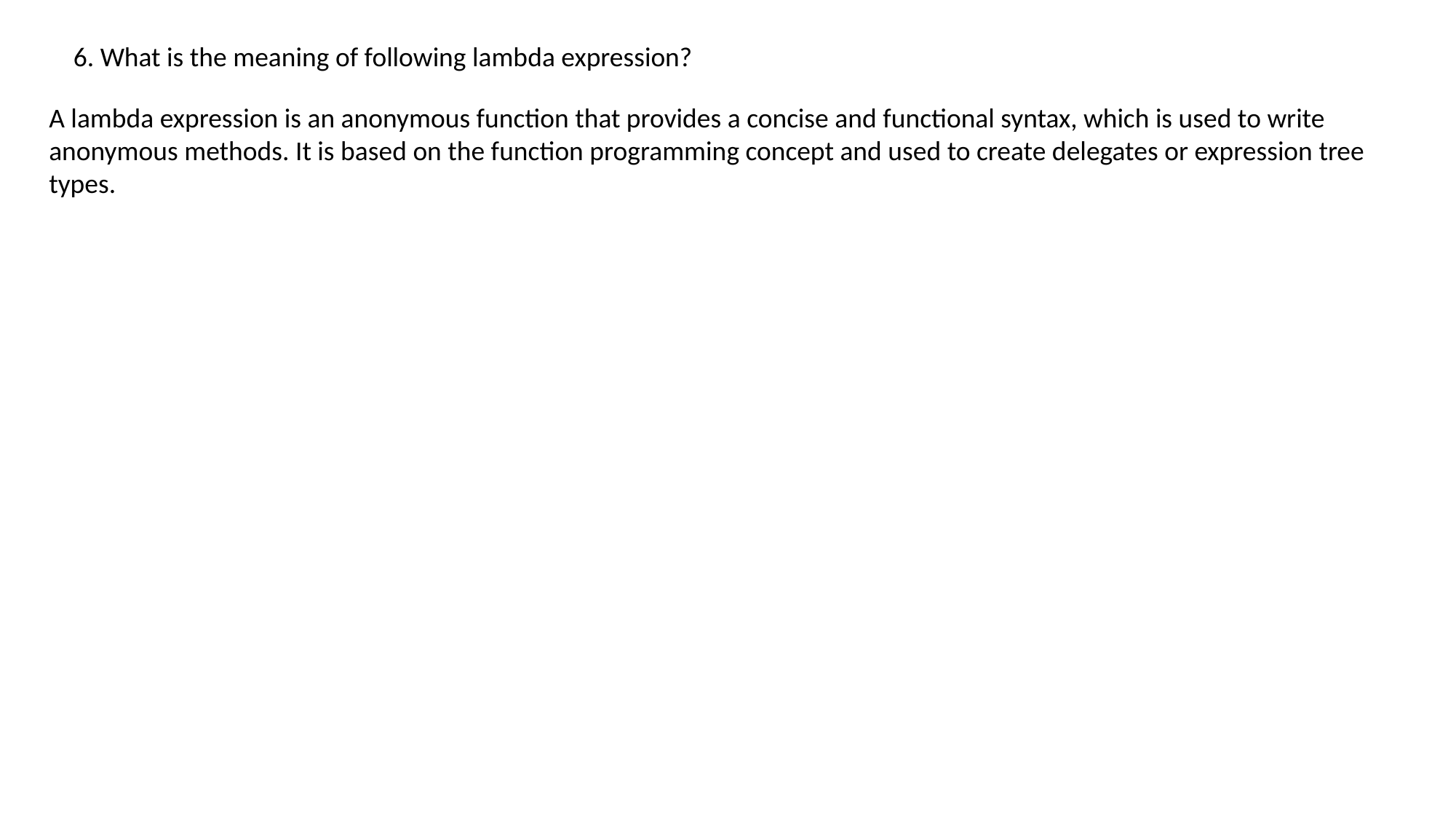

6. What is the meaning of following lambda expression?
A lambda expression is an anonymous function that provides a concise and functional syntax, which is used to write
anonymous methods. It is based on the function programming concept and used to create delegates or expression tree types.